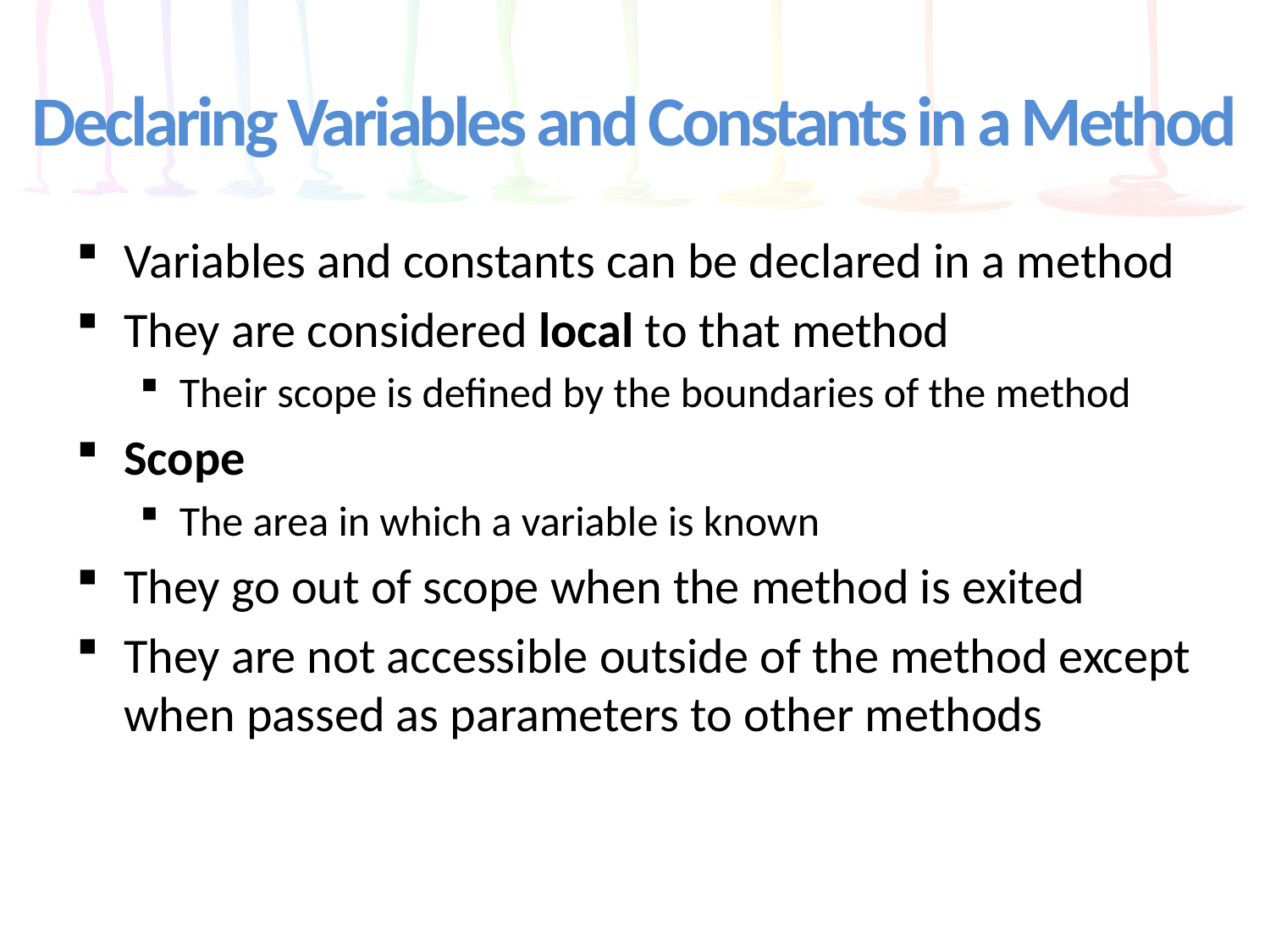

# Declaring Variables and Constants in a Method
Variables and constants can be declared in a method
They are considered local to that method
Their scope is defined by the boundaries of the method
Scope
The area in which a variable is known
They go out of scope when the method is exited
They are not accessible outside of the method except when passed as parameters to other methods